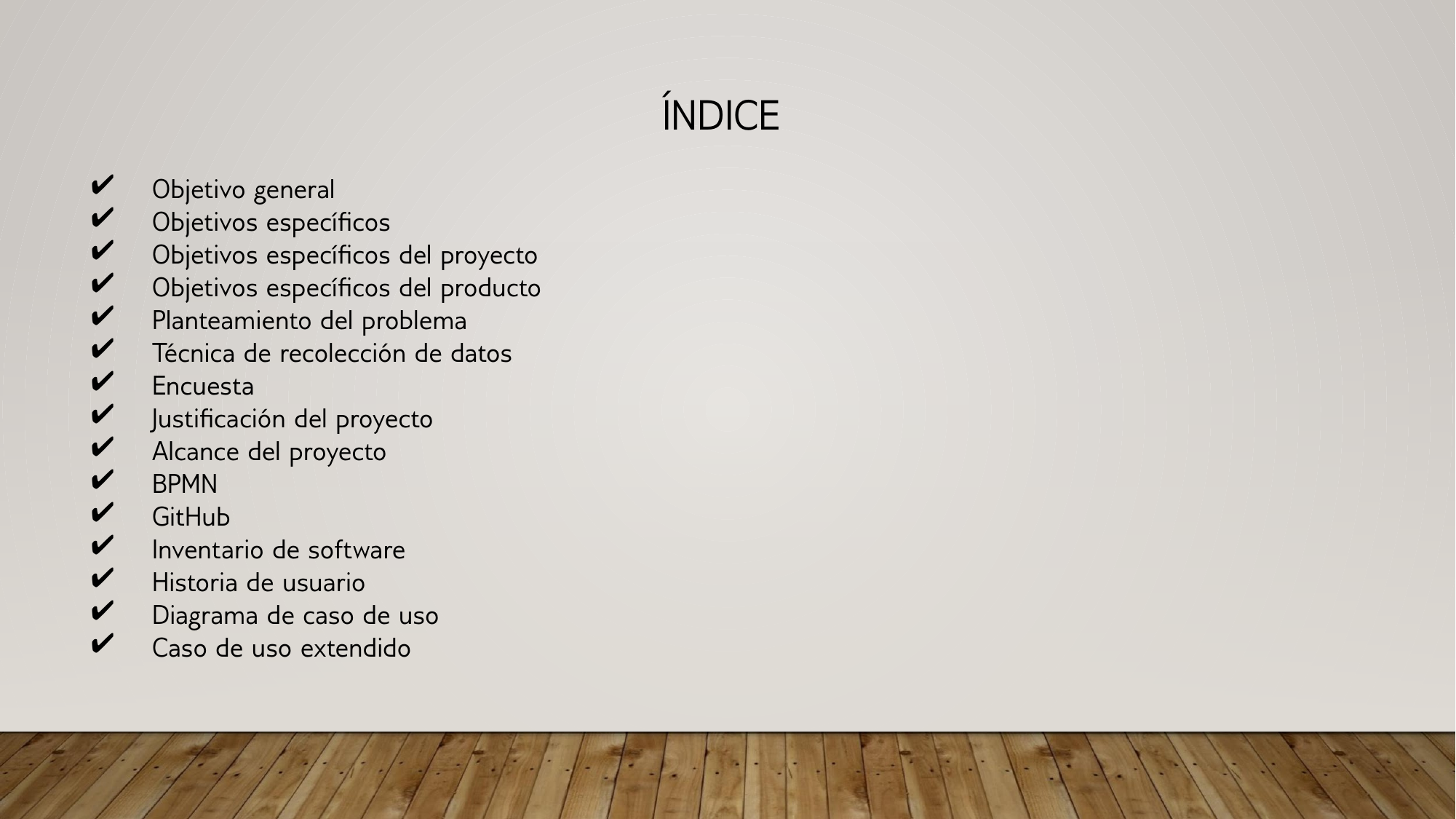

ÍNDICE

Objetivo general
Objetivos específicos
Objetivos específicos del proyecto
Objetivos específicos del producto
Planteamiento del problema
Técnica de recolección de datos
Encuesta
Justificación del proyecto
Alcance del proyecto
BPMN
GitHub
Inventario de software
Historia de usuario
Diagrama de caso de uso
Caso de uso extendido